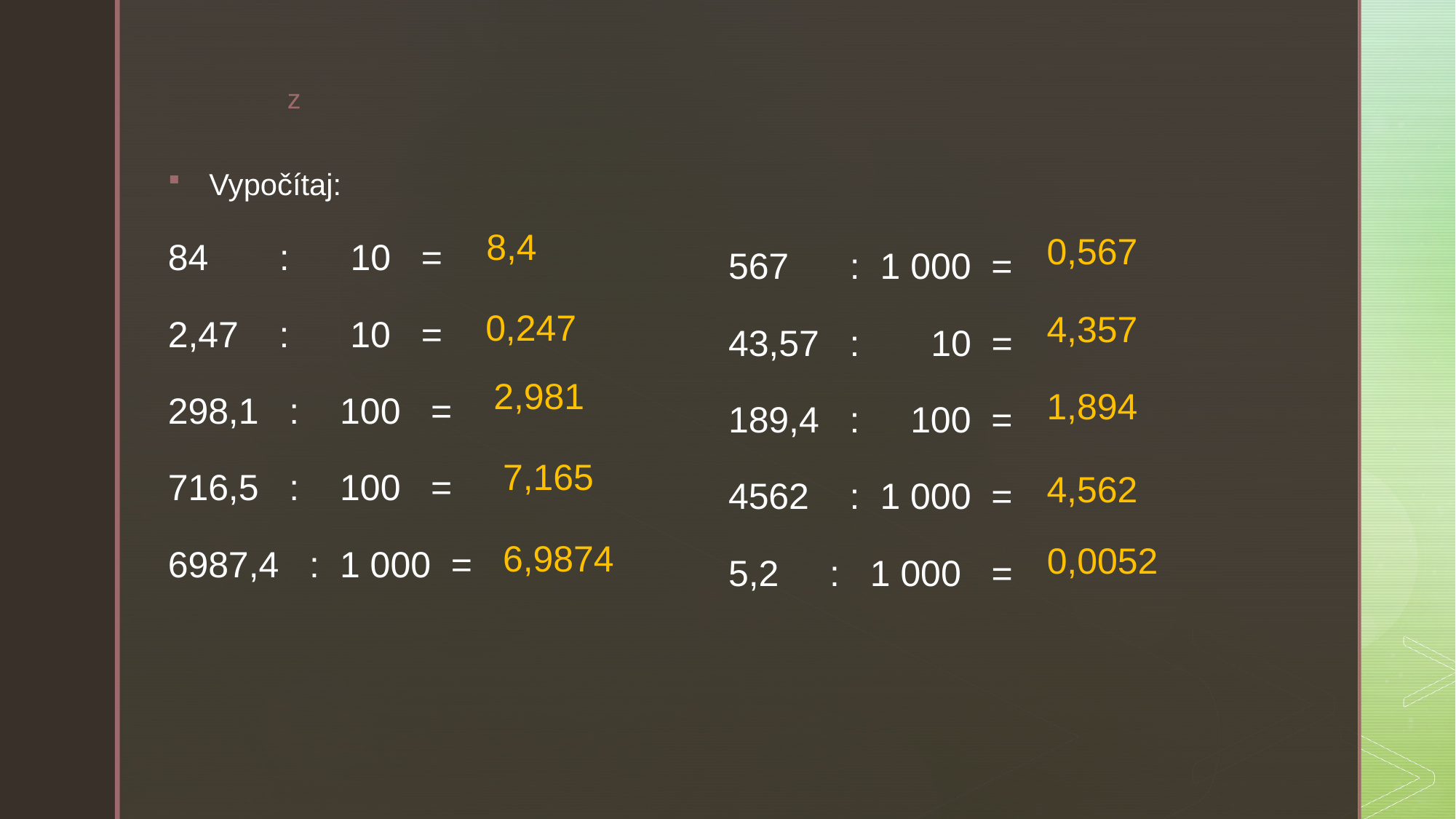

Vypočítaj:
84       :      10   =
2,47    :      10   =
298,1   :    100   =
716,5   :    100   =
6987,4   :  1 000  =

567      :  1 000  =
43,57   :       10  =
189,4   :     100  =
4562    :  1 000  =
5,2     :   1 000   =
8,4
0,567
0,247
4,357
2,981
1,894
7,165
4,562
6,9874
0,0052